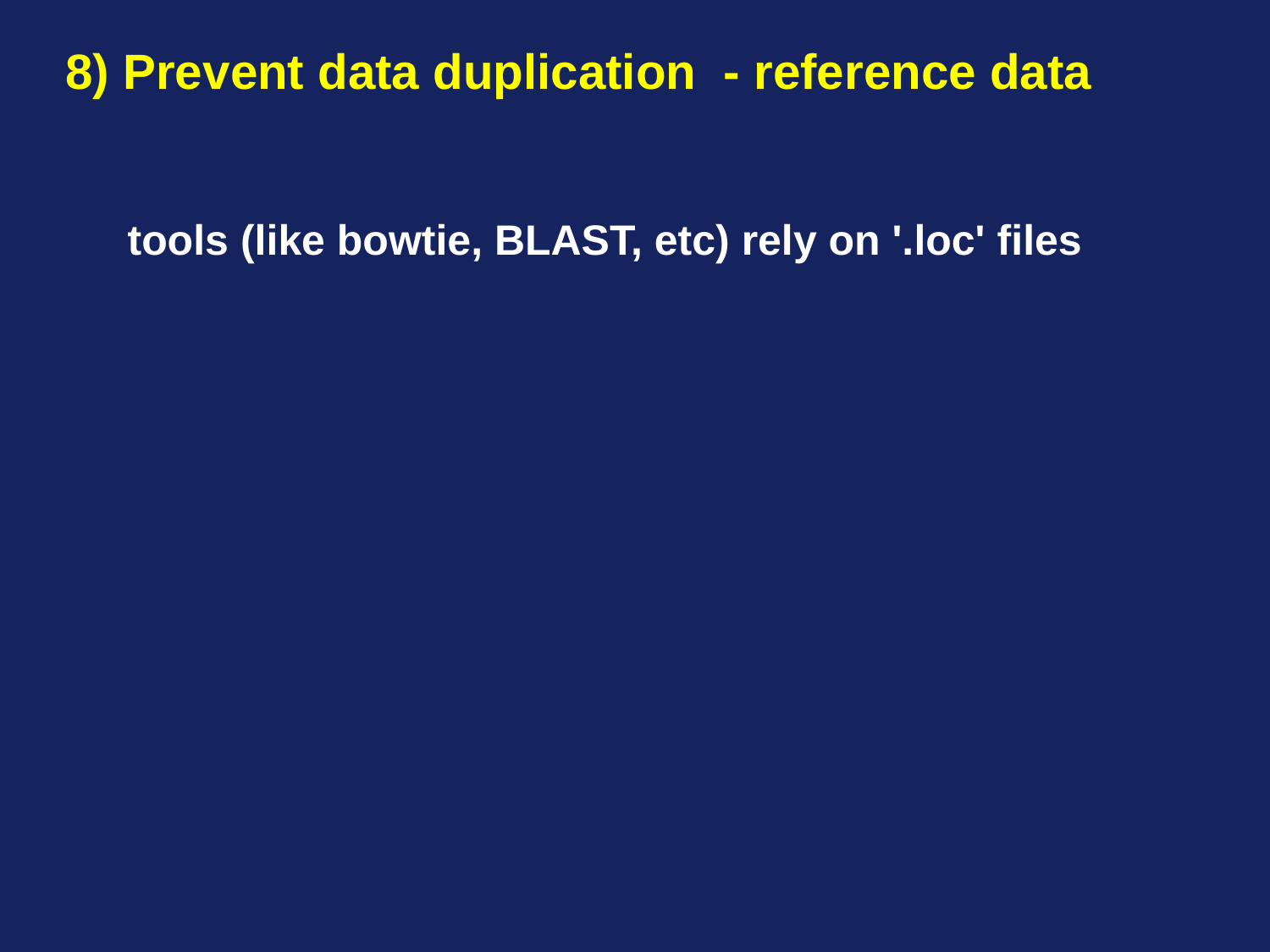

8) Prevent data duplication  - reference data
tools (like bowtie, BLAST, etc) rely on '.loc' files